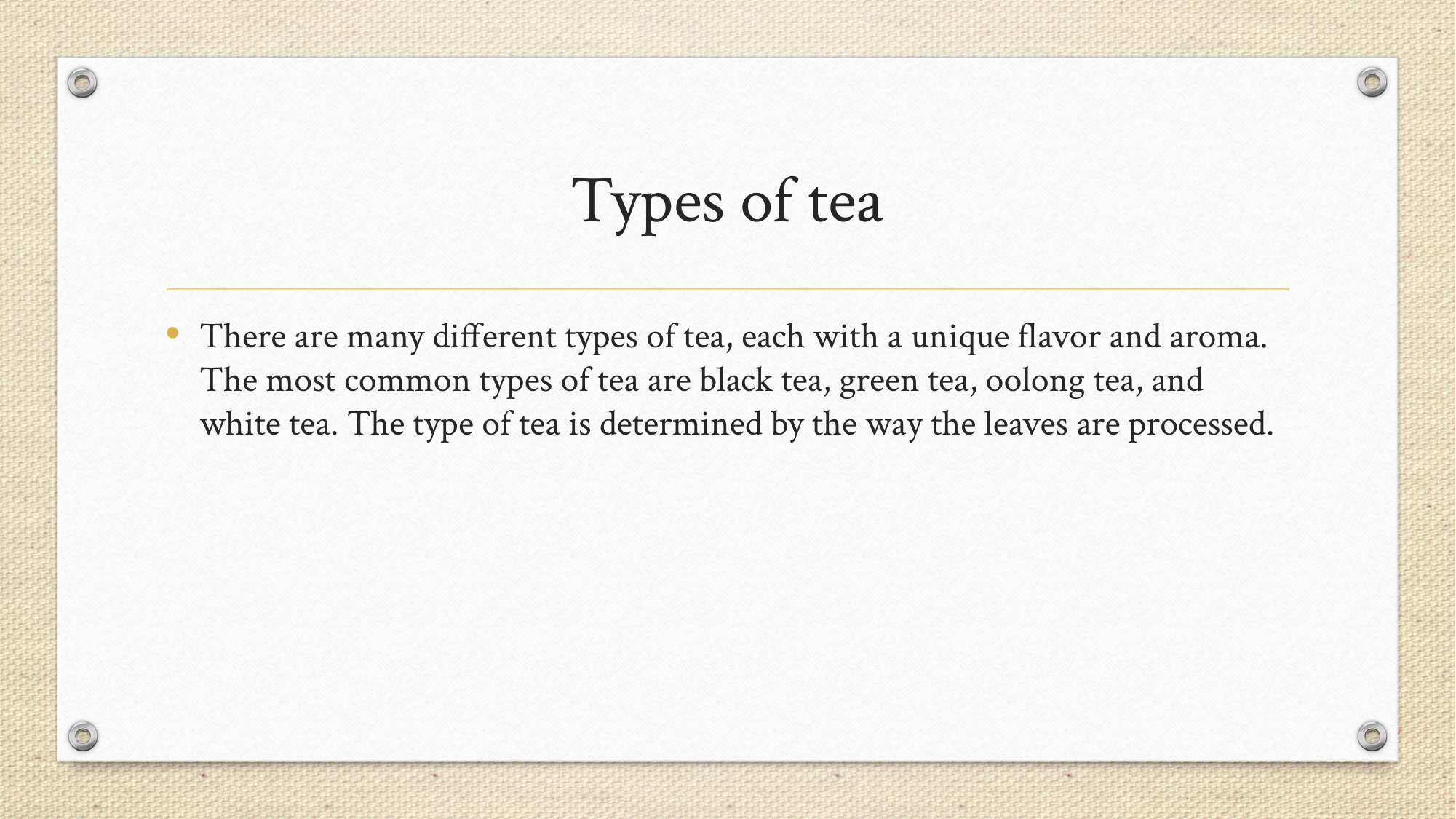

# Types of tea
There are many different types of tea, each with a unique flavor and aroma. The most common types of tea are black tea, green tea, oolong tea, and white tea. The type of tea is determined by the way the leaves are processed.